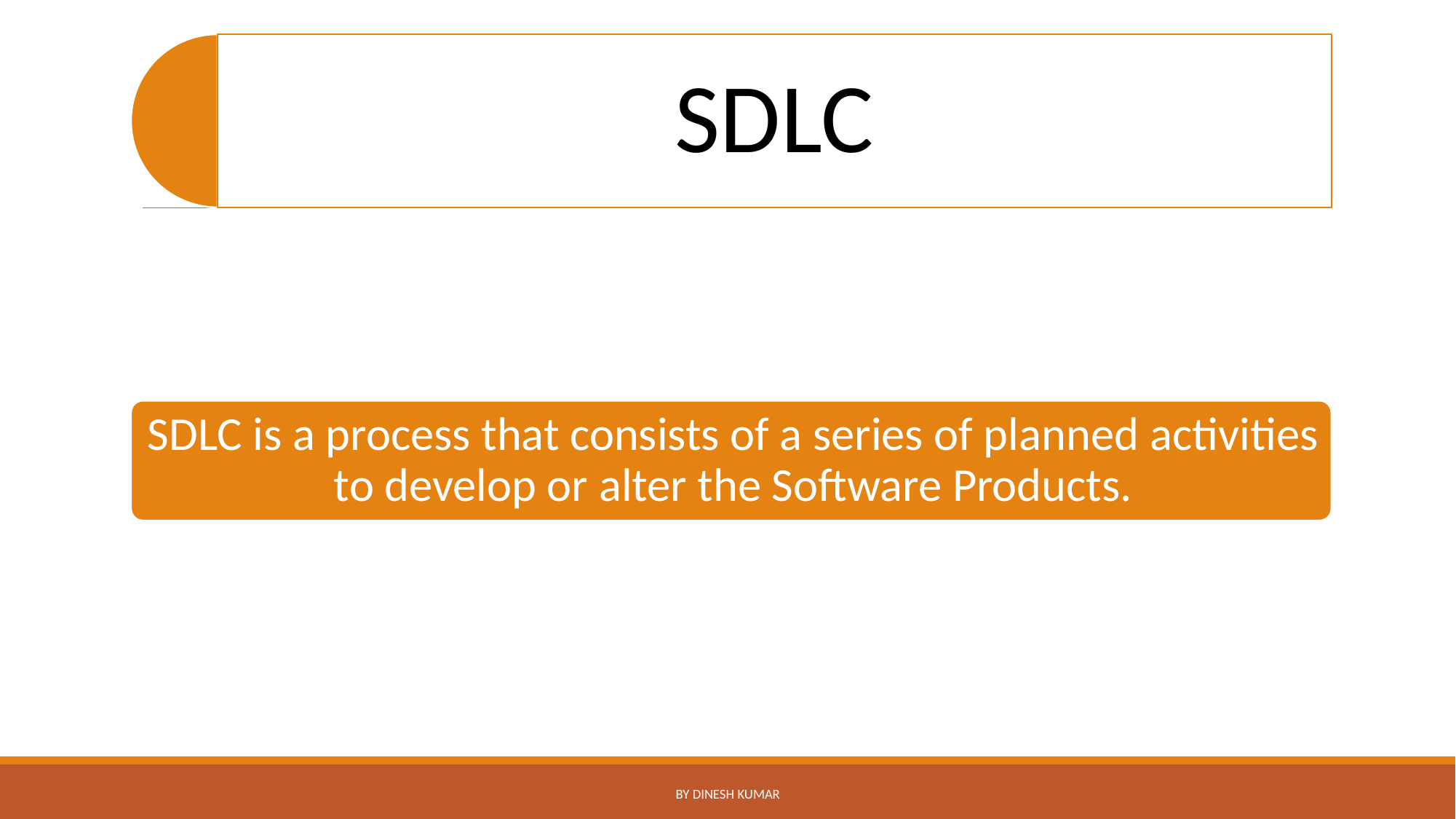

SDLC
SDLC is a process that consists of a series of planned activities to develop or alter the Software Products.
by Dinesh Kumar